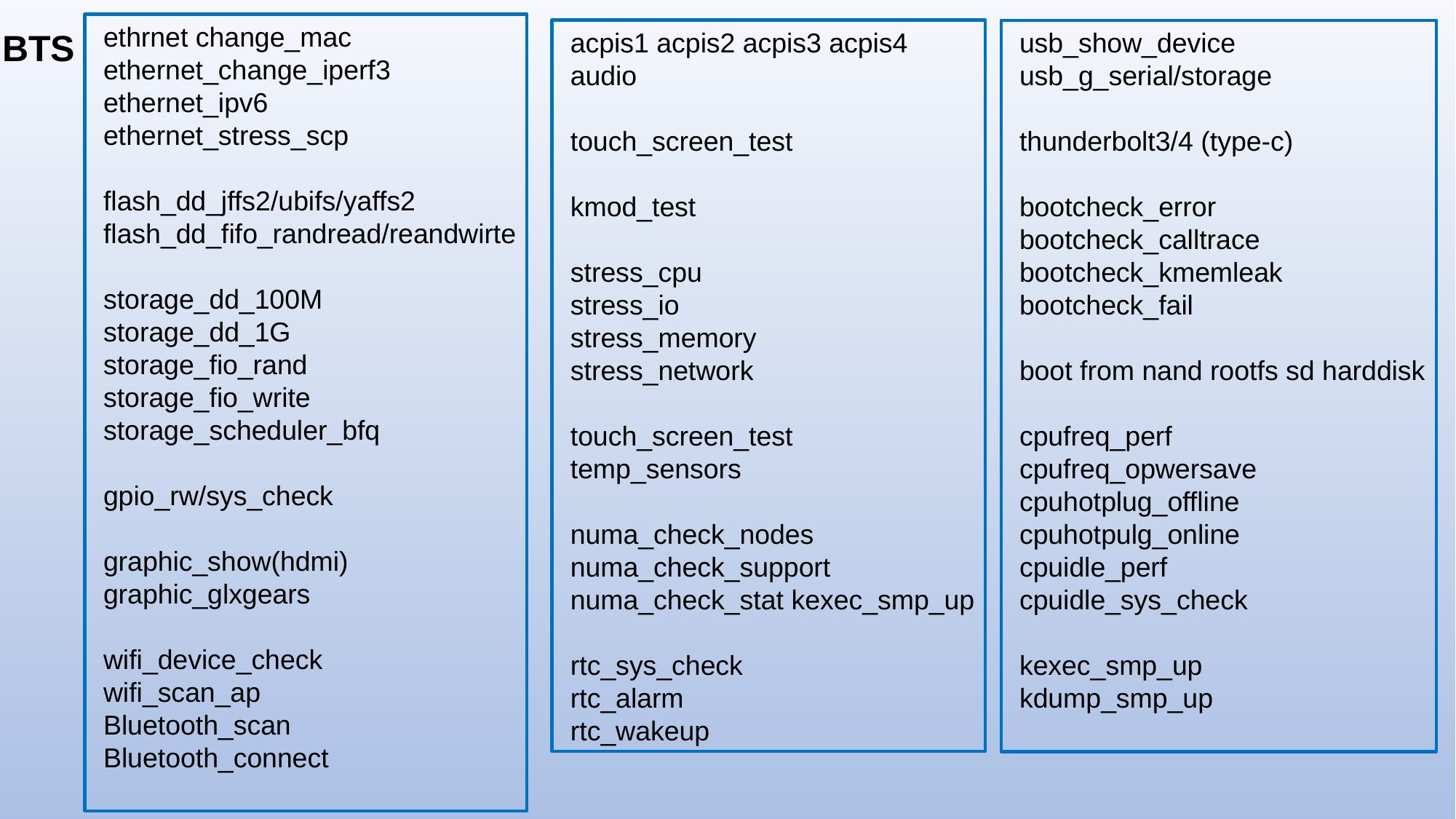

ethrnet change_mac
 ethernet_change_iperf3
 ethernet_ipv6
 ethernet_stress_scp

 flash_dd_jffs2/ubifs/yaffs2
 flash_dd_fifo_randread/reandwirte

 storage_dd_100M
 storage_dd_1G
 storage_fio_rand
 storage_fio_write
 storage_scheduler_bfq

 gpio_rw/sys_check

 graphic_show(hdmi)
 graphic_glxgears

 wifi_device_check
 wifi_scan_ap
 Bluetooth_scan
 Bluetooth_connect

BTS
 acpis1 acpis2 acpis3 acpis4
 audio

 touch_screen_test

 kmod_test

 stress_cpu
 stress_io
 stress_memory
 stress_network

 touch_screen_test
 temp_sensors

 numa_check_nodes
 numa_check_support
 numa_check_stat kexec_smp_up

 rtc_sys_check
 rtc_alarm
 rtc_wakeup
 usb_show_device
 usb_g_serial/storage

 thunderbolt3/4 (type-c)

 bootcheck_error
 bootcheck_calltrace
 bootcheck_kmemleak
 bootcheck_fail

 boot from nand rootfs sd harddisk

 cpufreq_perf
 cpufreq_opwersave
 cpuhotplug_offline
 cpuhotpulg_online
 cpuidle_perf
 cpuidle_sys_check

 kexec_smp_up
 kdump_smp_up